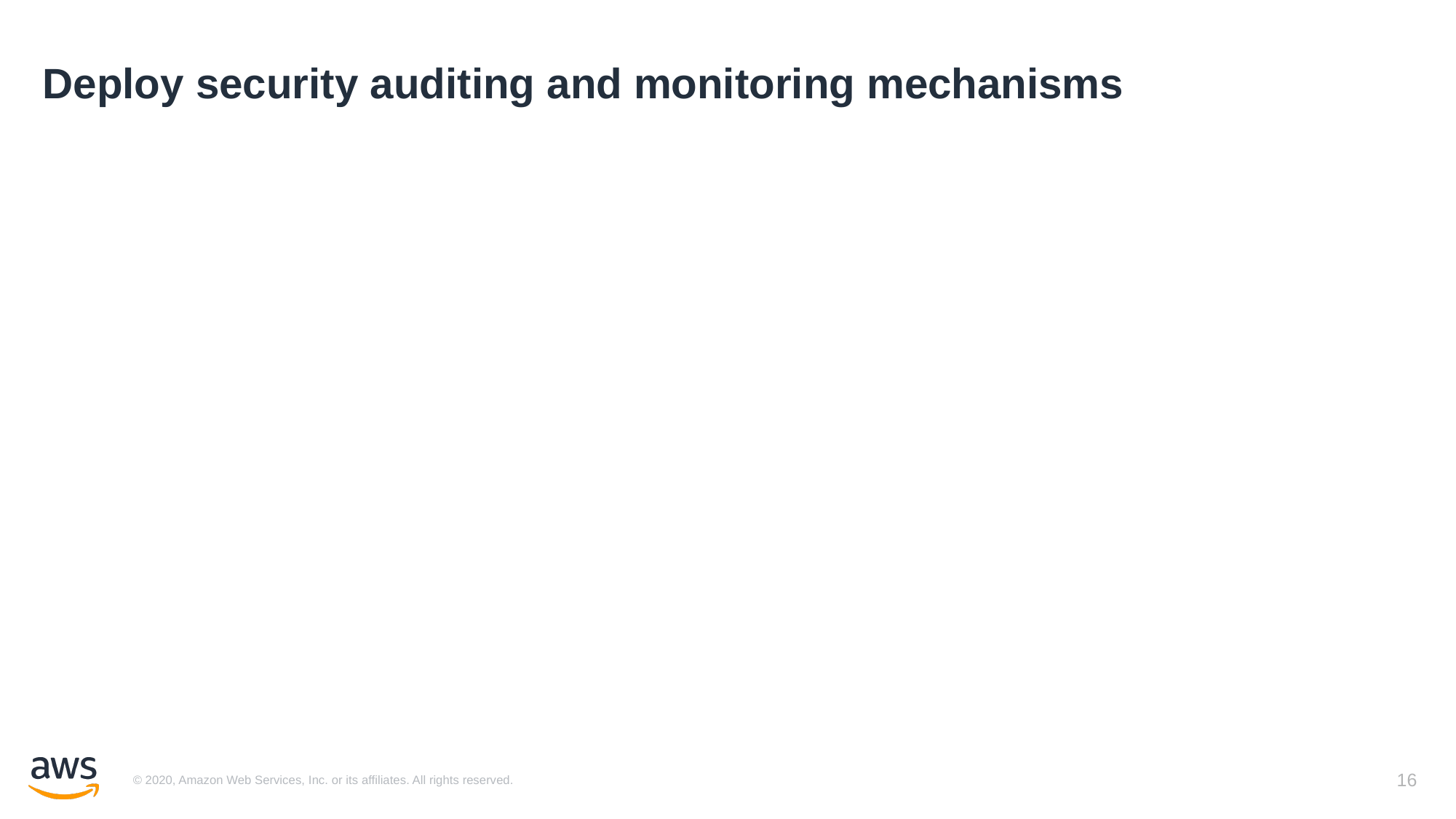

# Deploy security auditing and monitoring mechanisms

16